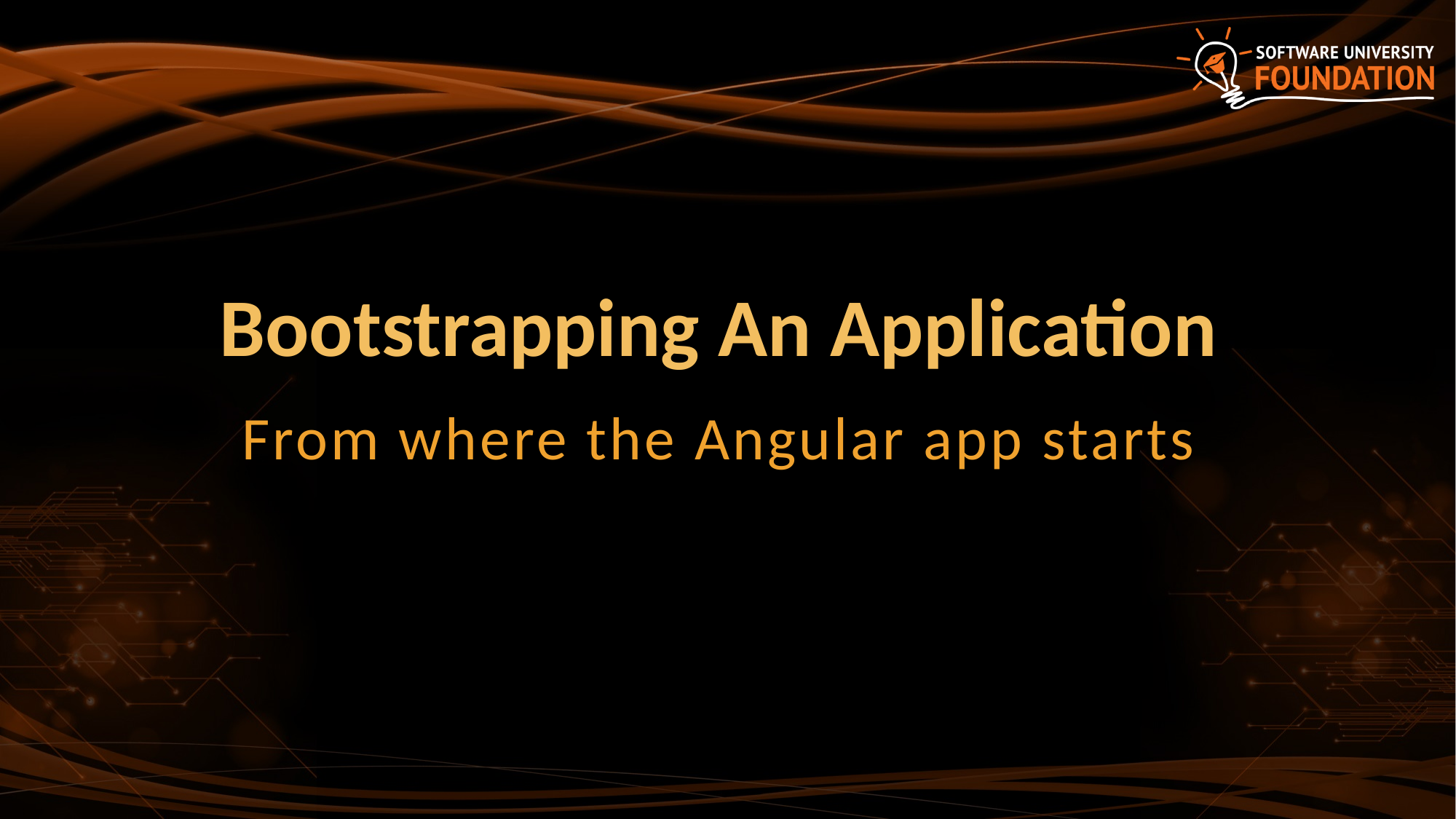

# Bootstrapping An Application
From where the Angular app starts